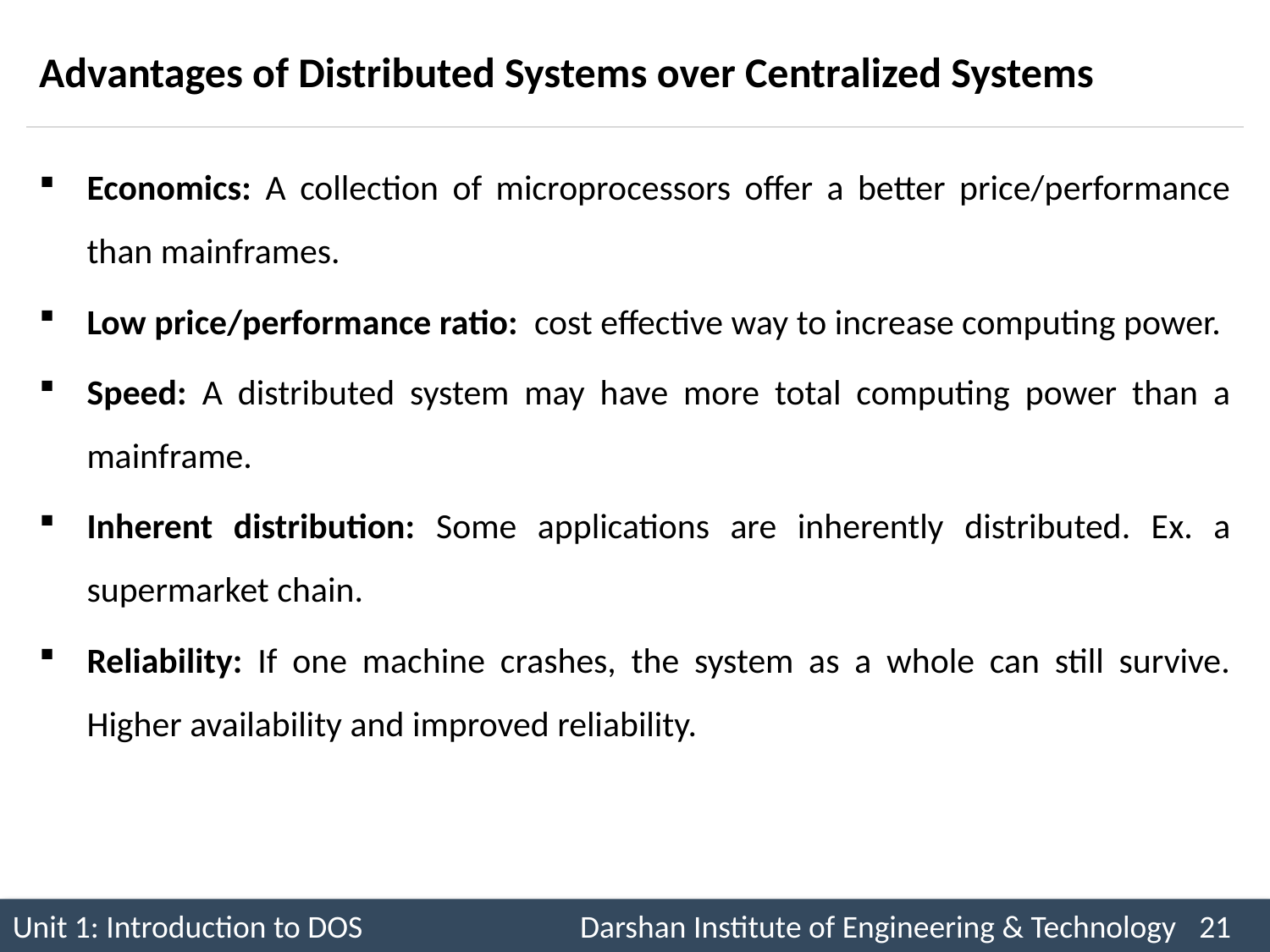

# Advantages of Distributed Systems over Centralized Systems
Economics: A collection of microprocessors offer a better price/performance than mainframes.
Low price/performance ratio:  cost effective way to increase computing power.
Speed: A distributed system may have more total computing power than a mainframe.
Inherent distribution: Some applications are inherently distributed. Ex. a supermarket chain.
Reliability: If one machine crashes, the system as a whole can still survive. Higher availability and improved reliability.